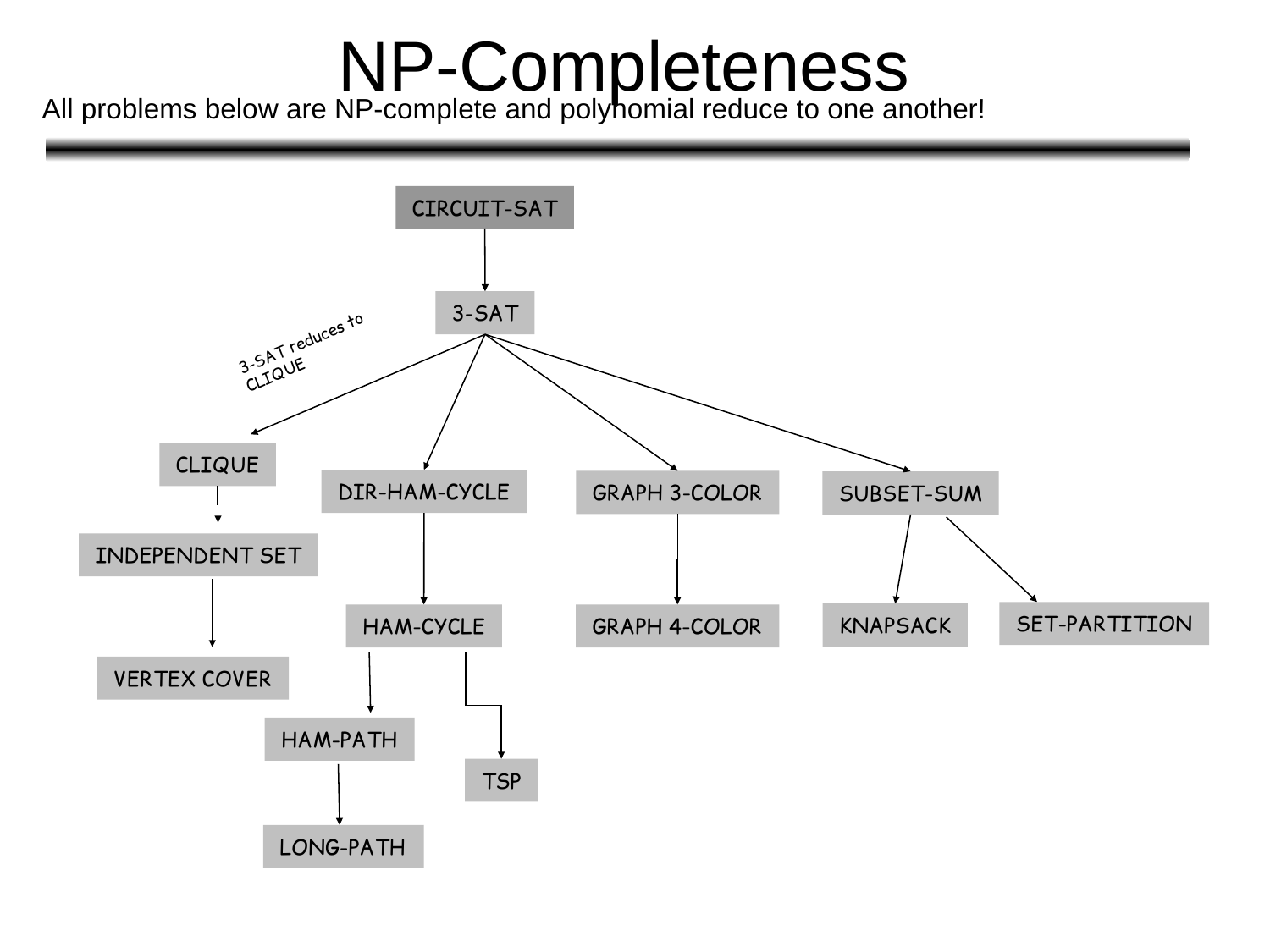

# NP-Completeness
All problems below are NP-complete and polynomial reduce to one another!
CIRCUIT-SAT
3-SAT
3-SAT reduces to CLIQUE
CLIQUE
DIR-HAM-CYCLE
GRAPH 3-COLOR
SUBSET-SUM
INDEPENDENT SET
SET-PARTITION
KNAPSACK
HAM-CYCLE
GRAPH 4-COLOR
VERTEX COVER
HAM-PATH
TSP

LONG-PATH